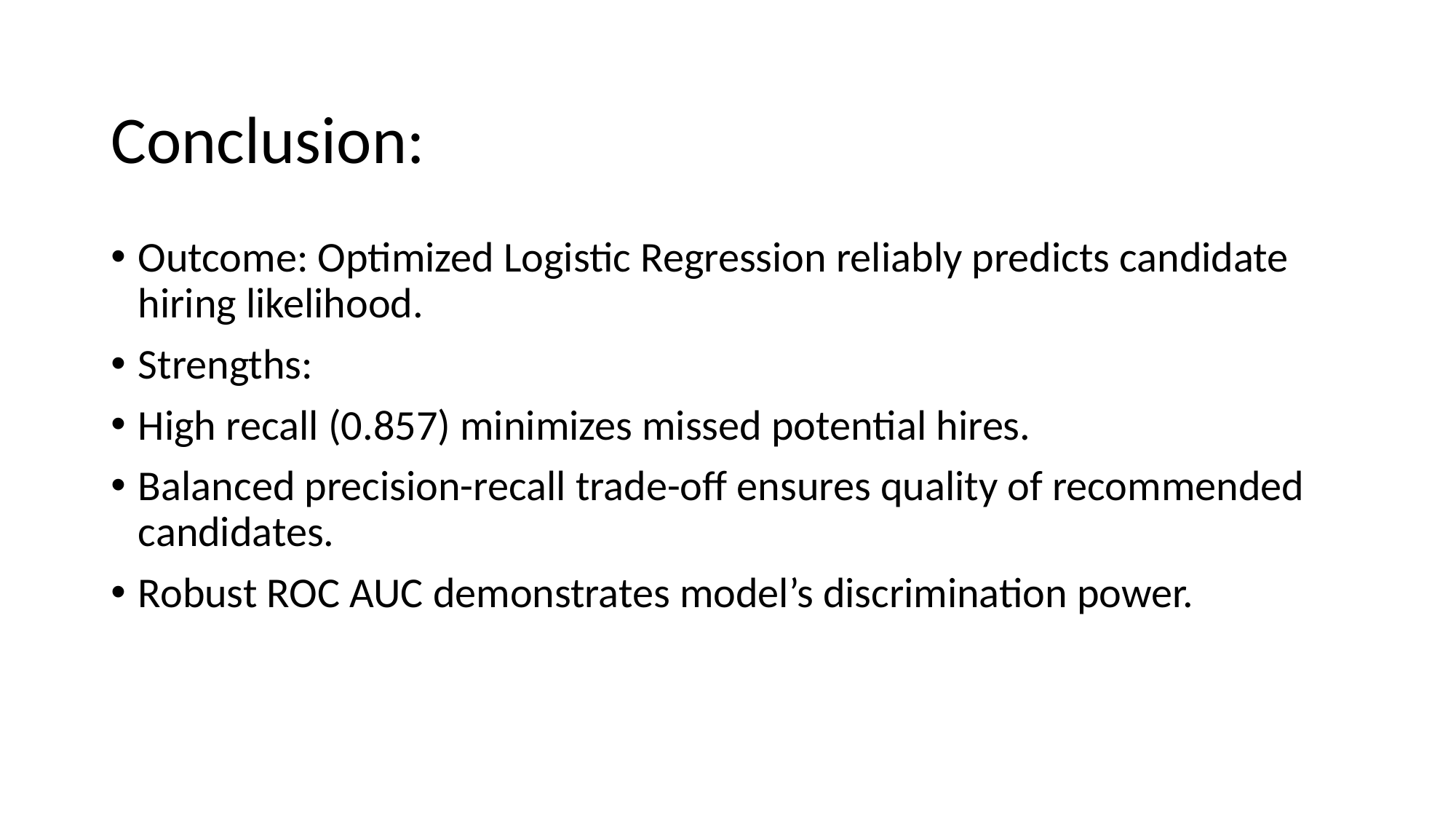

# Conclusion:
Outcome: Optimized Logistic Regression reliably predicts candidate hiring likelihood.
Strengths:
High recall (0.857) minimizes missed potential hires.
Balanced precision-recall trade-off ensures quality of recommended candidates.
Robust ROC AUC demonstrates model’s discrimination power.